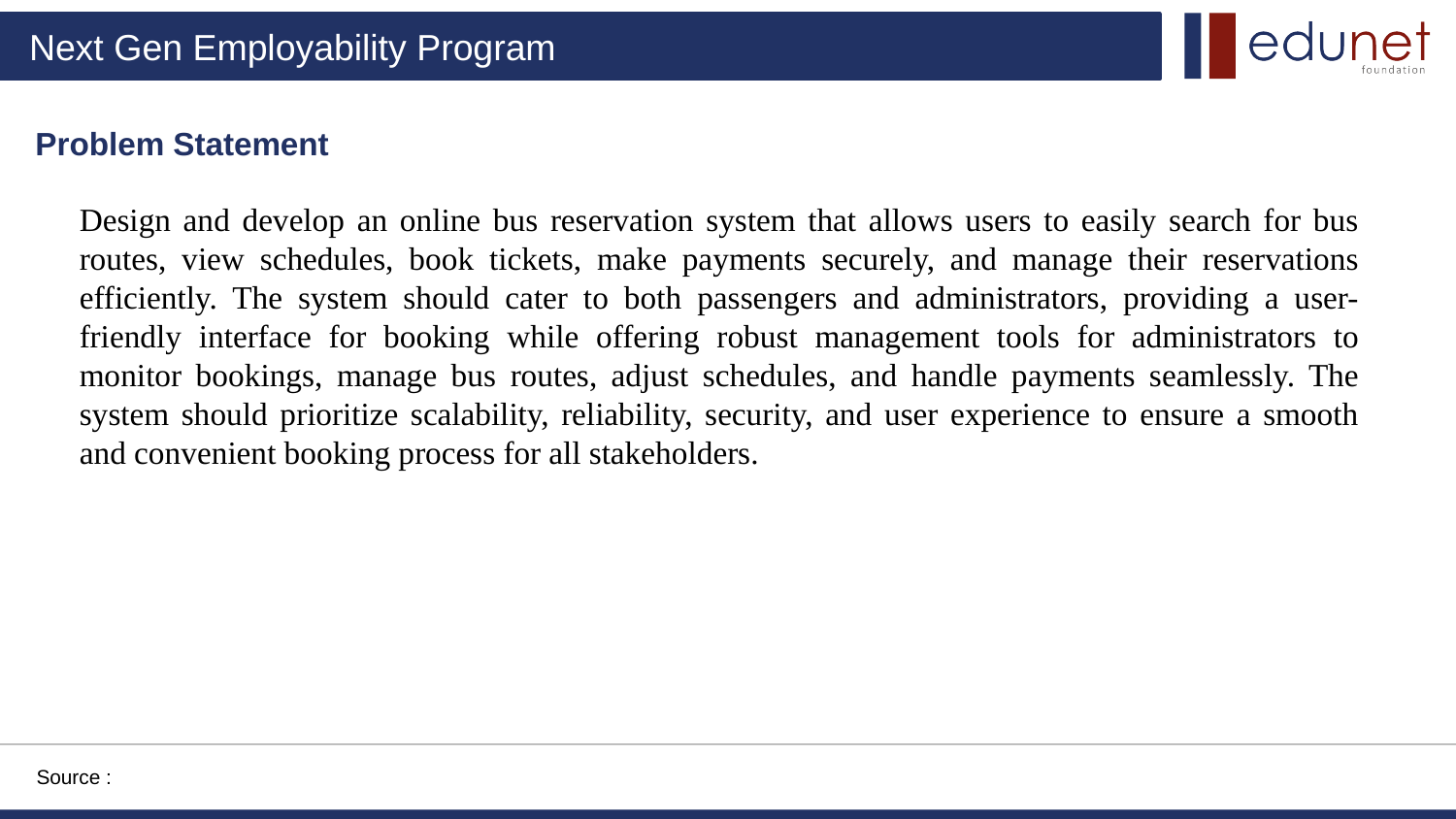

Problem Statement
Design and develop an online bus reservation system that allows users to easily search for bus routes, view schedules, book tickets, make payments securely, and manage their reservations efficiently. The system should cater to both passengers and administrators, providing a user-friendly interface for booking while offering robust management tools for administrators to monitor bookings, manage bus routes, adjust schedules, and handle payments seamlessly. The system should prioritize scalability, reliability, security, and user experience to ensure a smooth and convenient booking process for all stakeholders.
Source :